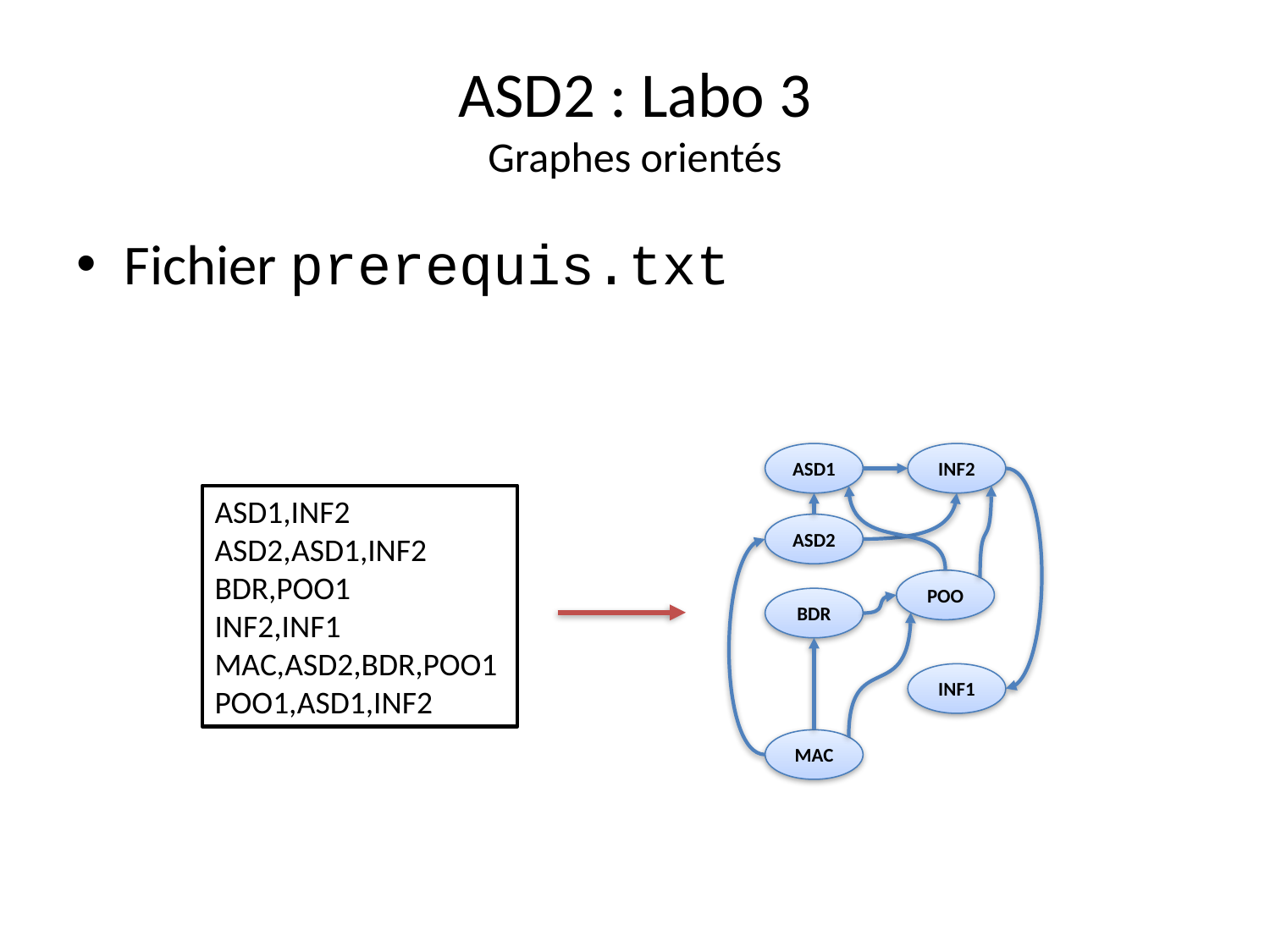

# ASD2 : Labo 3 Graphes orientés
Fichier prerequis.txt

ASD1
INF2
ASD1,INF2
ASD2,ASD1,INF2
BDR,POO1
INF2,INF1
MAC,ASD2,BDR,POO1
POO1,ASD1,INF2
ASD2
POO
BDR
INF1
MAC